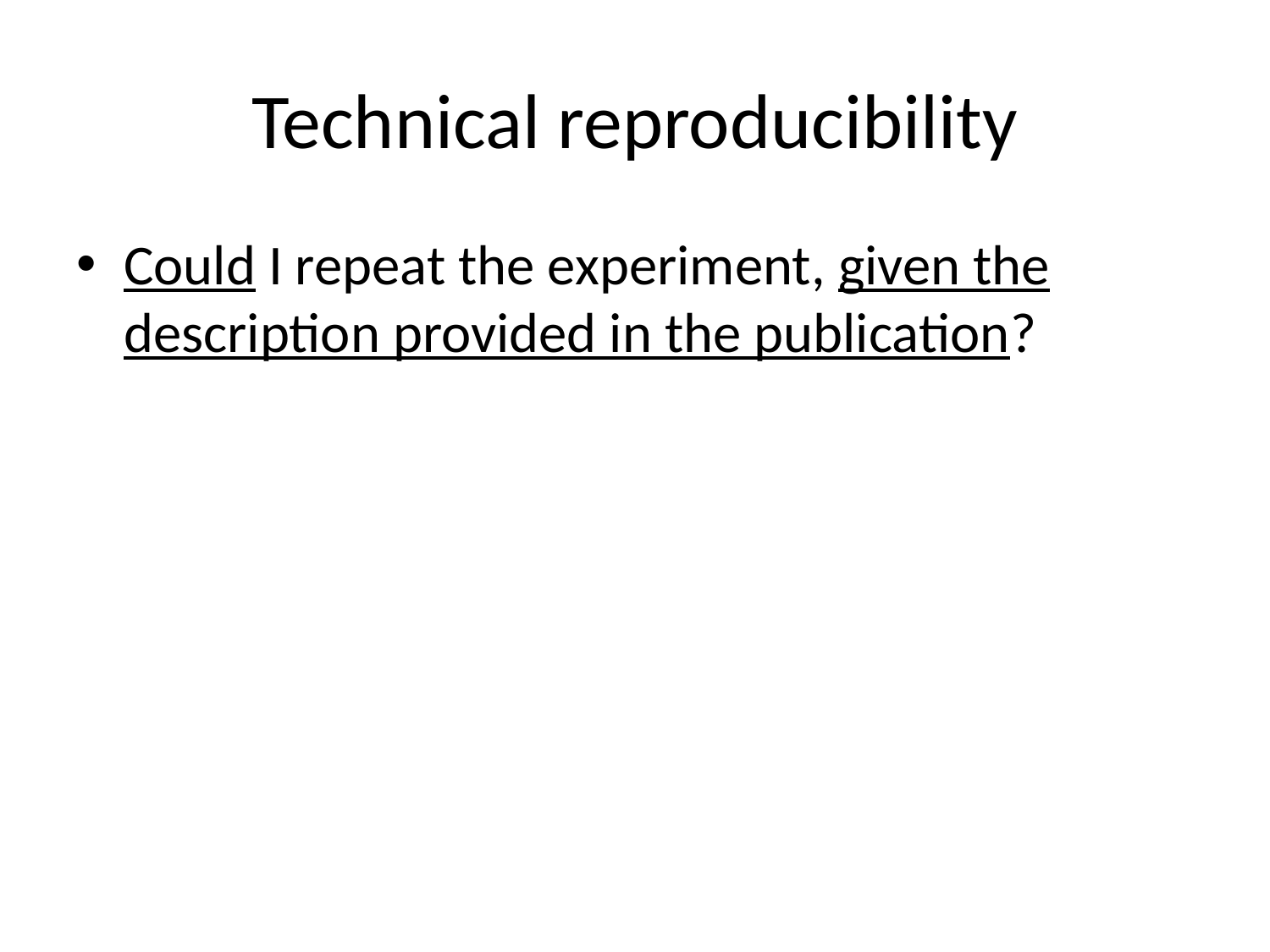

# Technical reproducibility
Could I repeat the experiment, given the description provided in the publication?